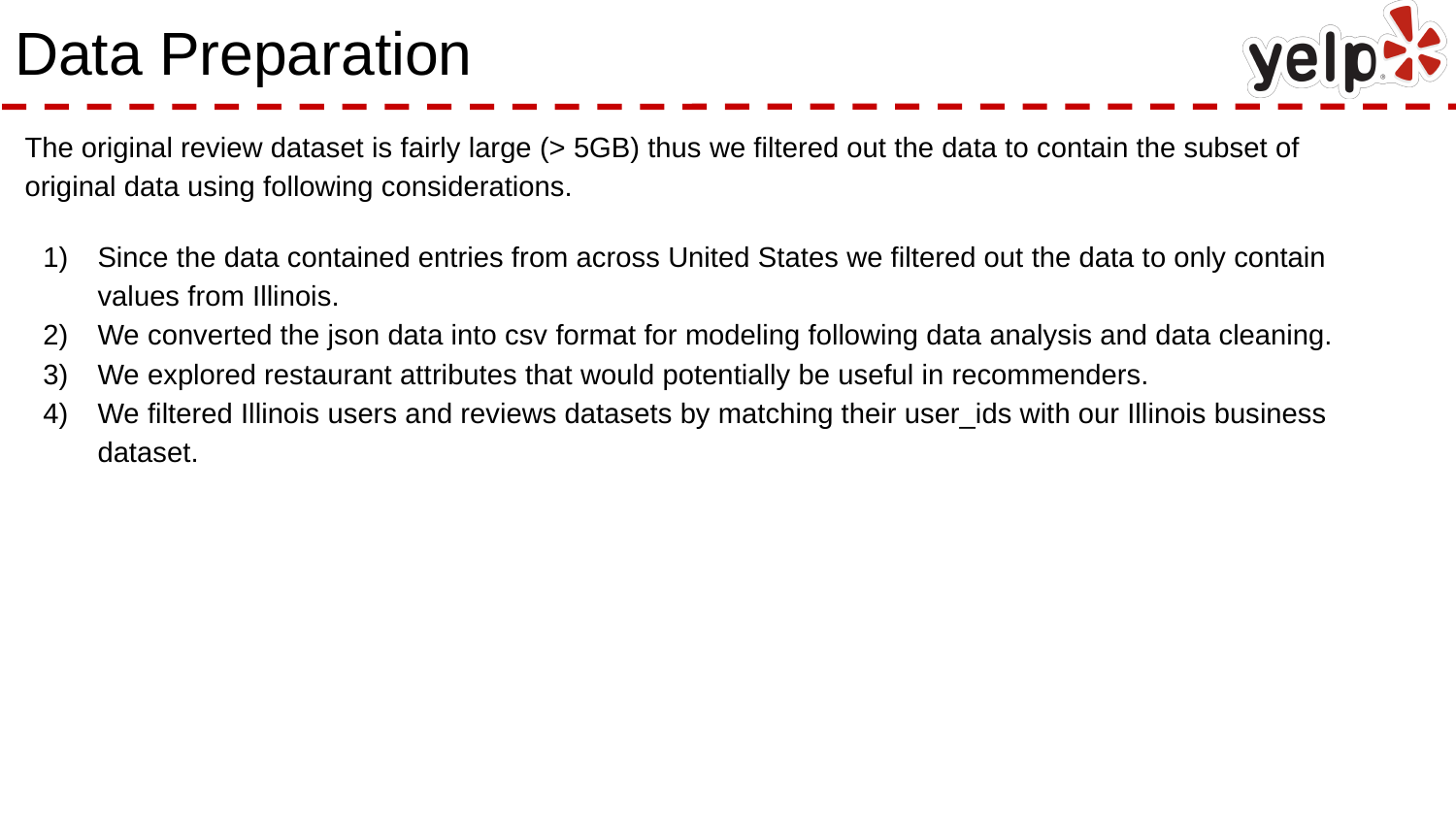

# Data Preparation
The original review dataset is fairly large (> 5GB) thus we filtered out the data to contain the subset of original data using following considerations.
Since the data contained entries from across United States we filtered out the data to only contain values from Illinois.
We converted the json data into csv format for modeling following data analysis and data cleaning.
We explored restaurant attributes that would potentially be useful in recommenders.
We filtered Illinois users and reviews datasets by matching their user_ids with our Illinois business dataset.